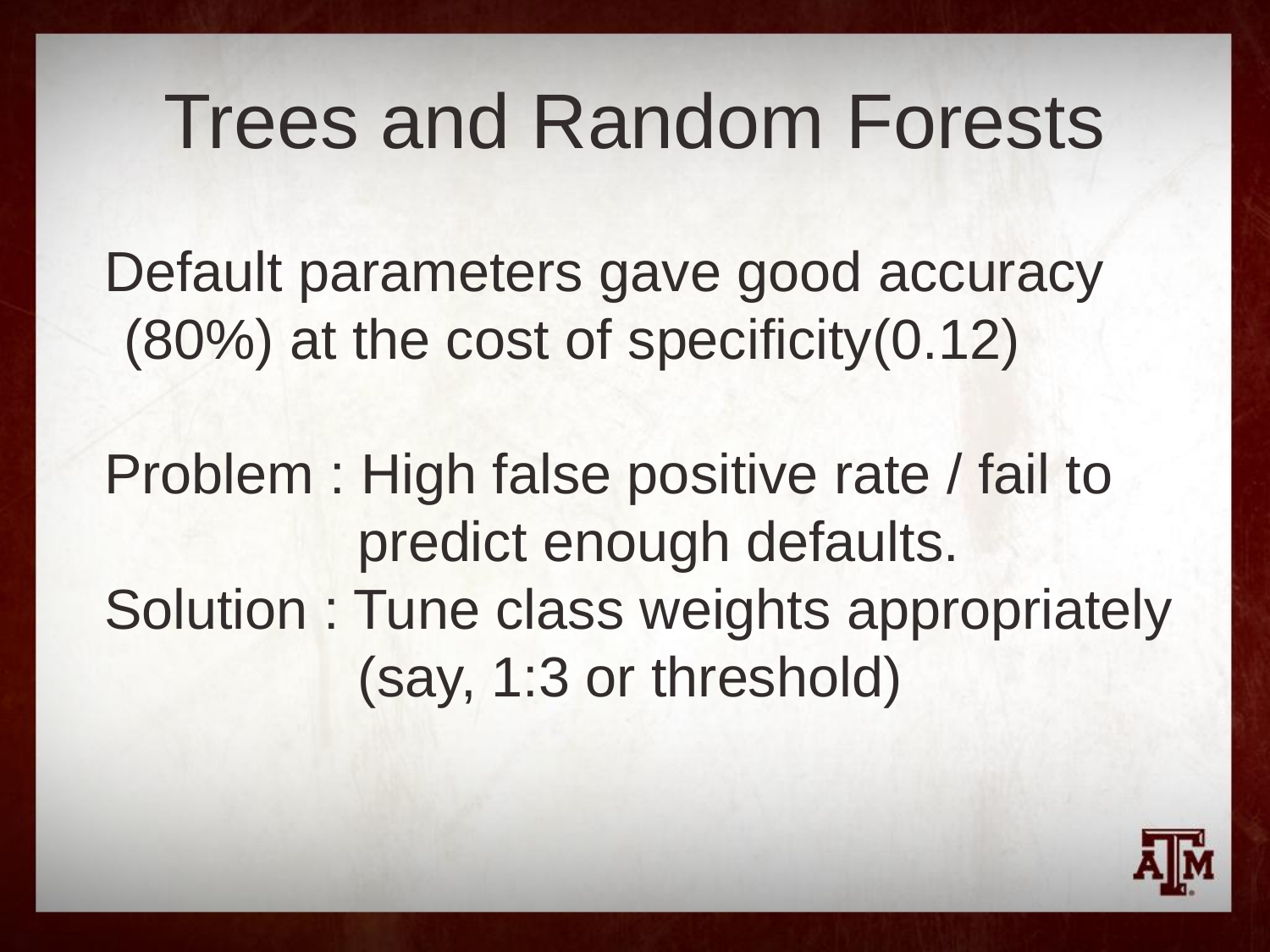

# Trees and Random Forests
Default parameters gave good accuracy (80%) at the cost of specificity(0.12)

Problem : High false positive rate / fail to
               predict enough defaults.
Solution : Tune class weights appropriately
               (say, 1:3 or threshold)